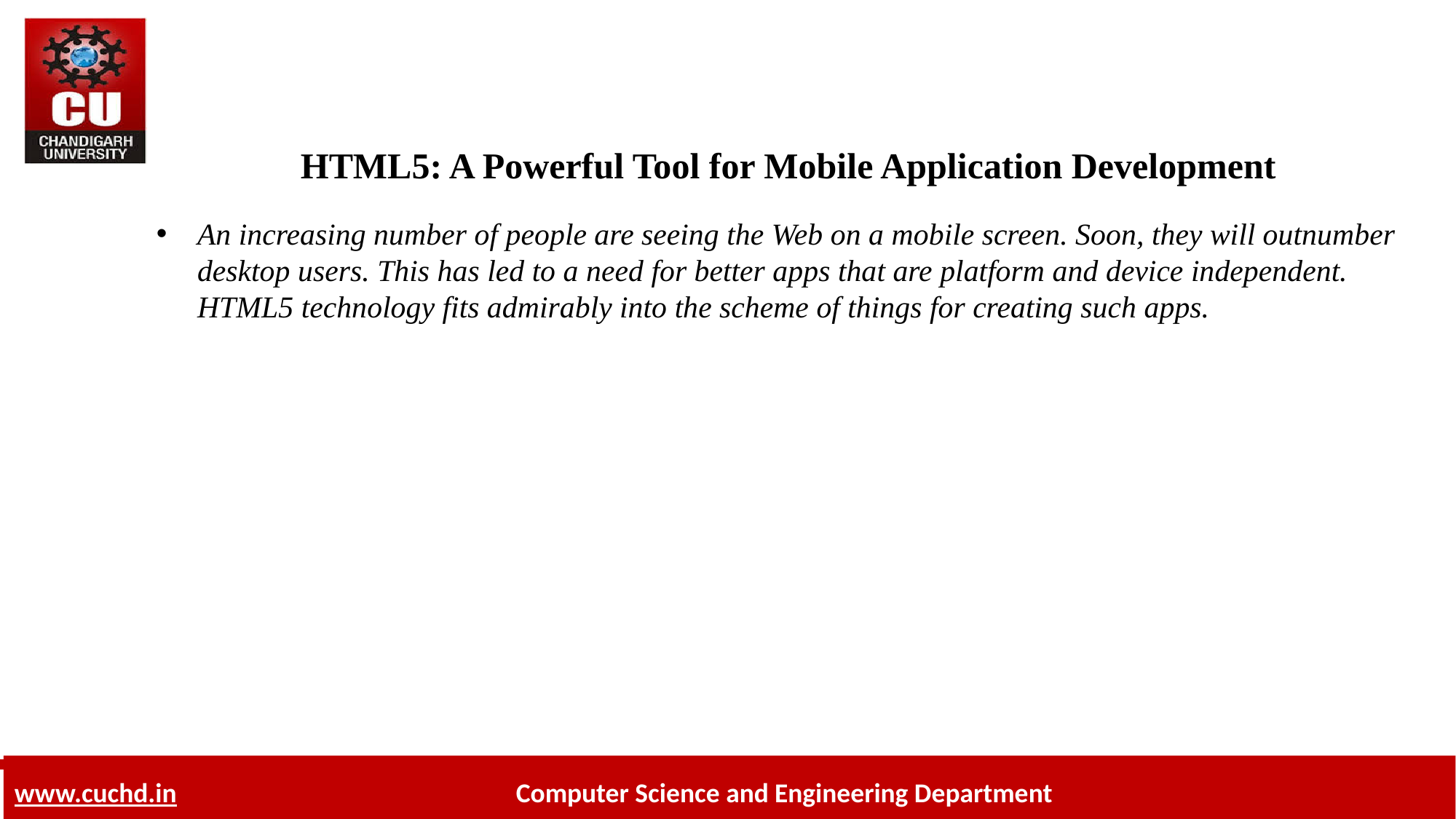

# HTML5: A Powerful Tool for Mobile Application Development
An increasing number of people are seeing the Web on a mobile screen. Soon, they will outnumber desktop users. This has led to a need for better apps that are platform and device independent. HTML5 technology fits admirably into the scheme of things for creating such apps.